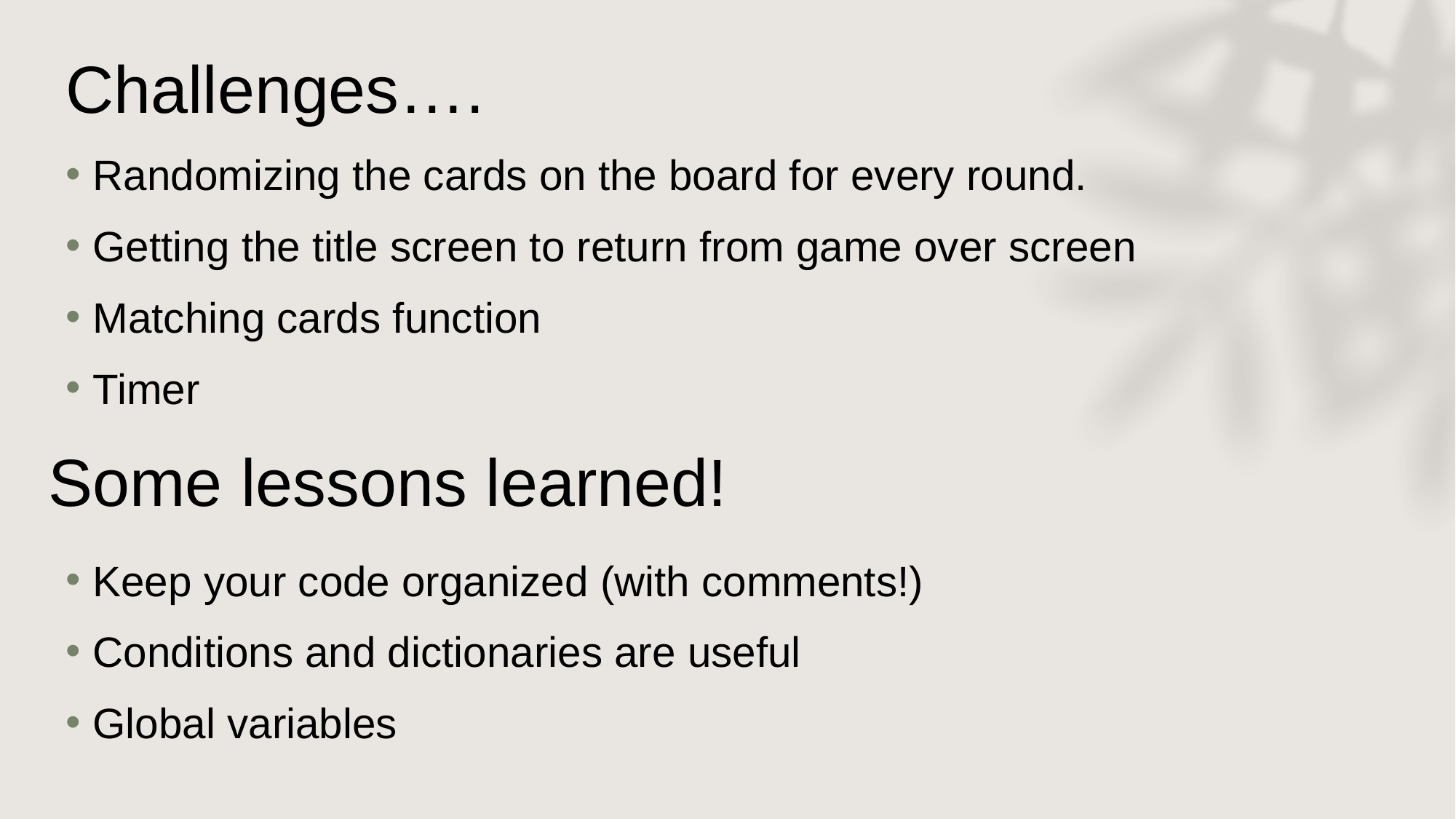

# Challenges….
Randomizing the cards on the board for every round.
Getting the title screen to return from game over screen
Matching cards function
Timer

Some lessons learned!
Keep your code organized (with comments!)
Conditions and dictionaries are useful
Global variables